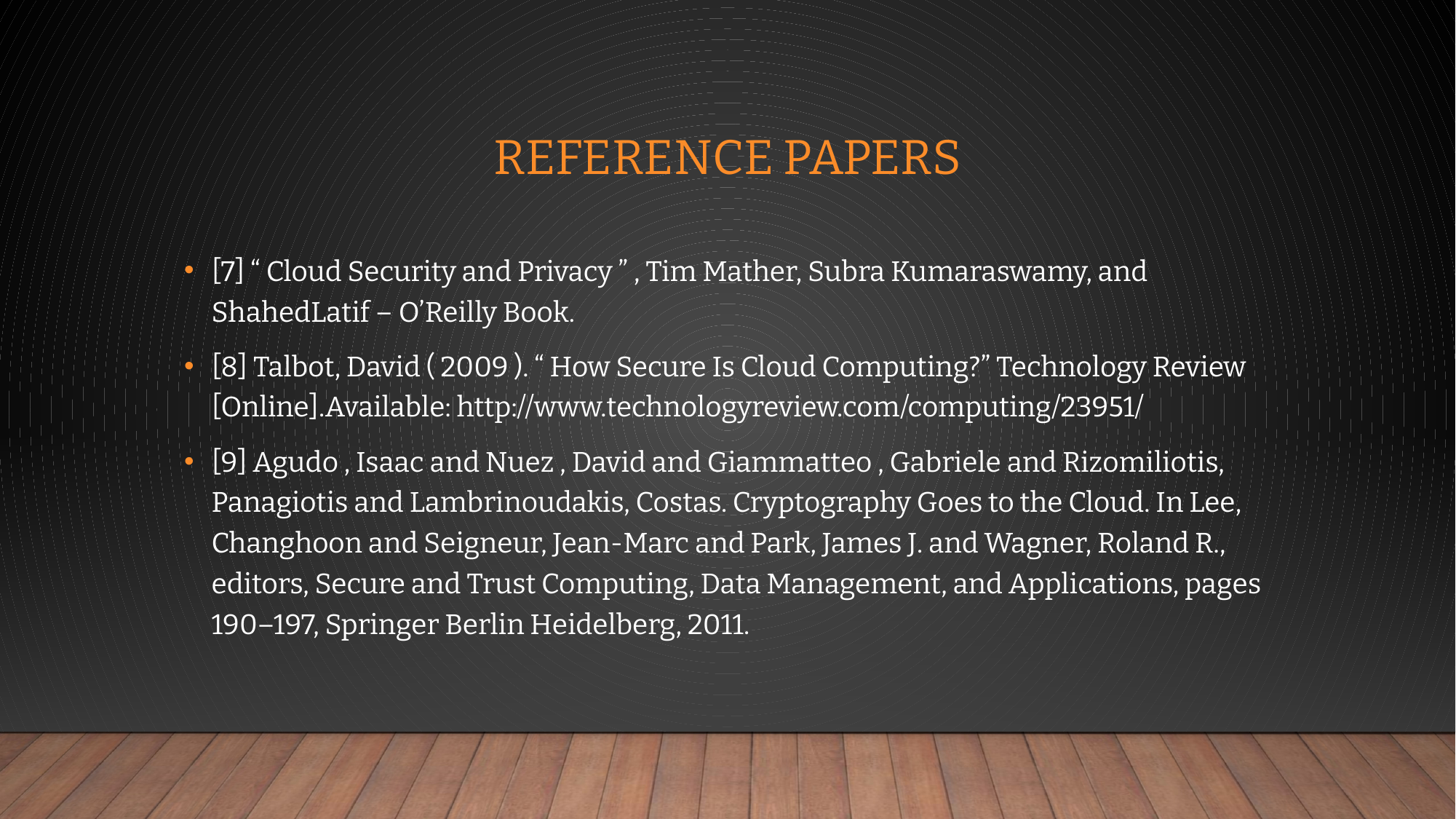

# REFERENCE PAPERS
[7] “ Cloud Security and Privacy ” , Tim Mather, Subra Kumaraswamy, and ShahedLatif – O’Reilly Book.
[8] Talbot, David ( 2009 ). “ How Secure Is Cloud Computing?” Technology Review [Online].Available: http://www.technologyreview.com/computing/23951/
[9] Agudo , Isaac and Nuez , David and Giammatteo , Gabriele and Rizomiliotis, Panagiotis and Lambrinoudakis, Costas. Cryptography Goes to the Cloud. In Lee, Changhoon and Seigneur, Jean-Marc and Park, James J. and Wagner, Roland R., editors, Secure and Trust Computing, Data Management, and Applications, pages 190–197, Springer Berlin Heidelberg, 2011.